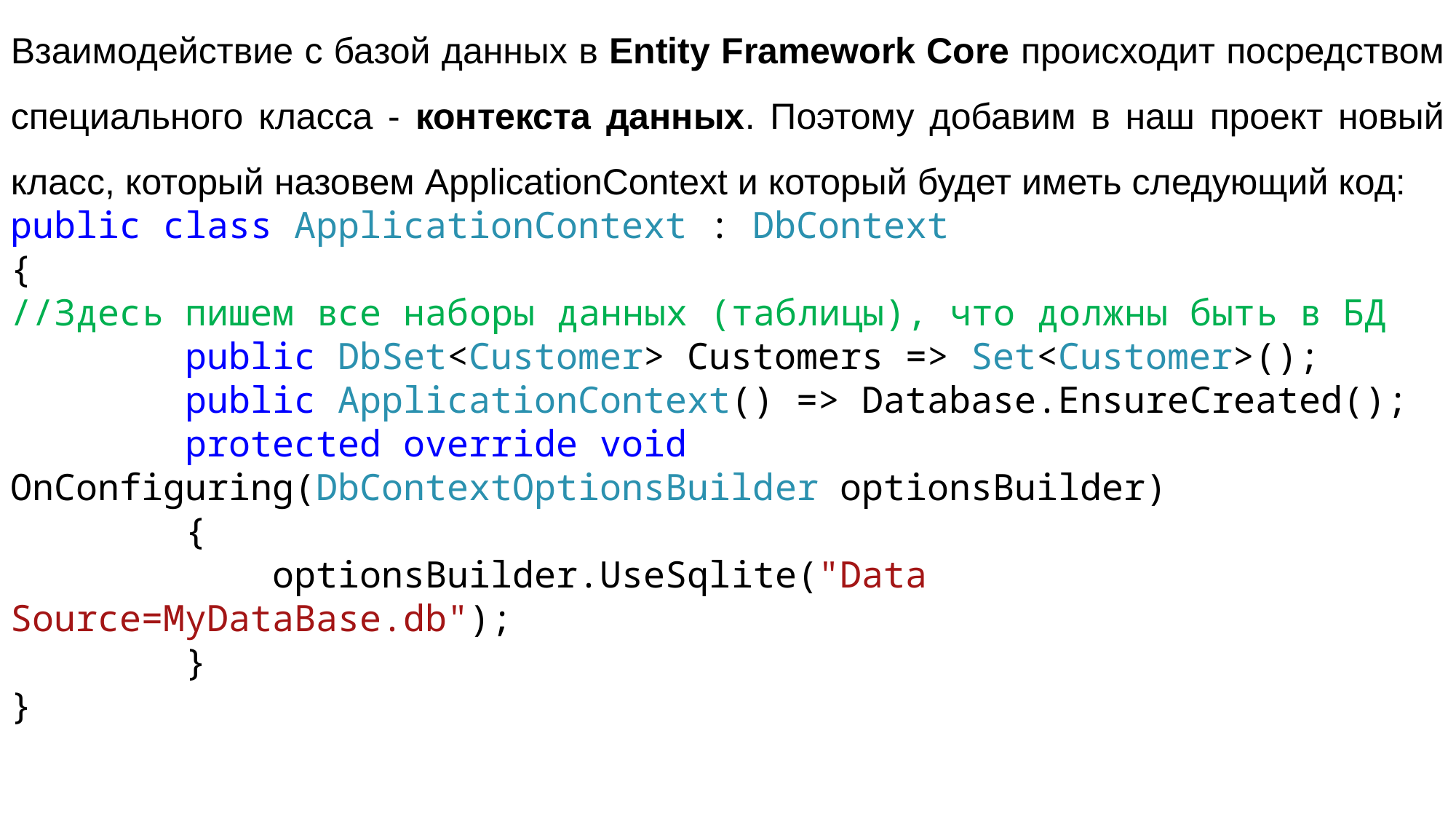

Взаимодействие с базой данных в Entity Framework Core происходит посредством специального класса - контекста данных. Поэтому добавим в наш проект новый класс, который назовем ApplicationContext и который будет иметь следующий код:
public class ApplicationContext : DbContext
{
//Здесь пишем все наборы данных (таблицы), что должны быть в БД
        public DbSet<Customer> Customers => Set<Customer>();
        public ApplicationContext() => Database.EnsureCreated();
        protected override void OnConfiguring(DbContextOptionsBuilder optionsBuilder)
        {
            optionsBuilder.UseSqlite("Data Source=MyDataBase.db");
        }
}